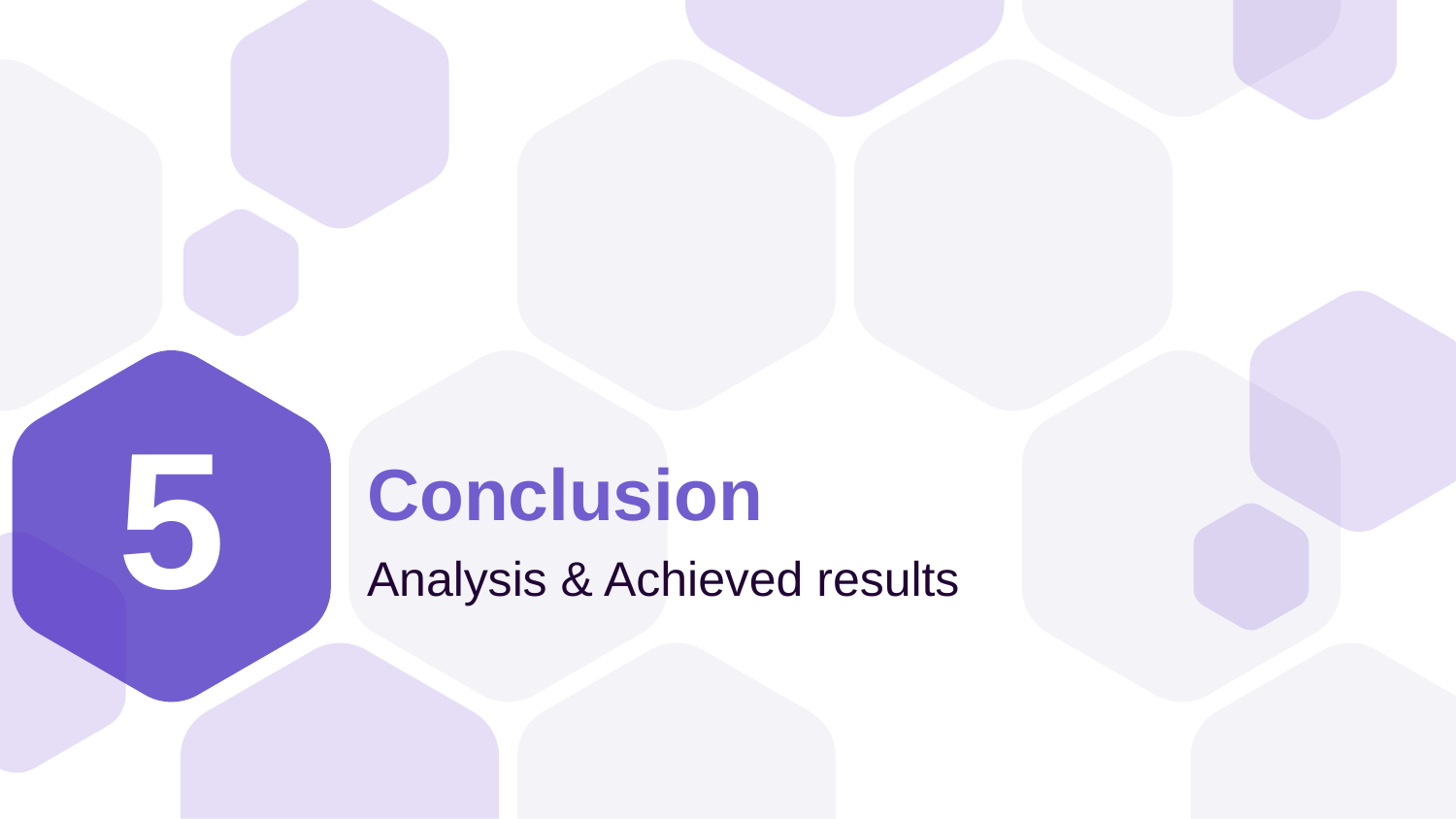

5
# Conclusion
Analysis & Achieved results